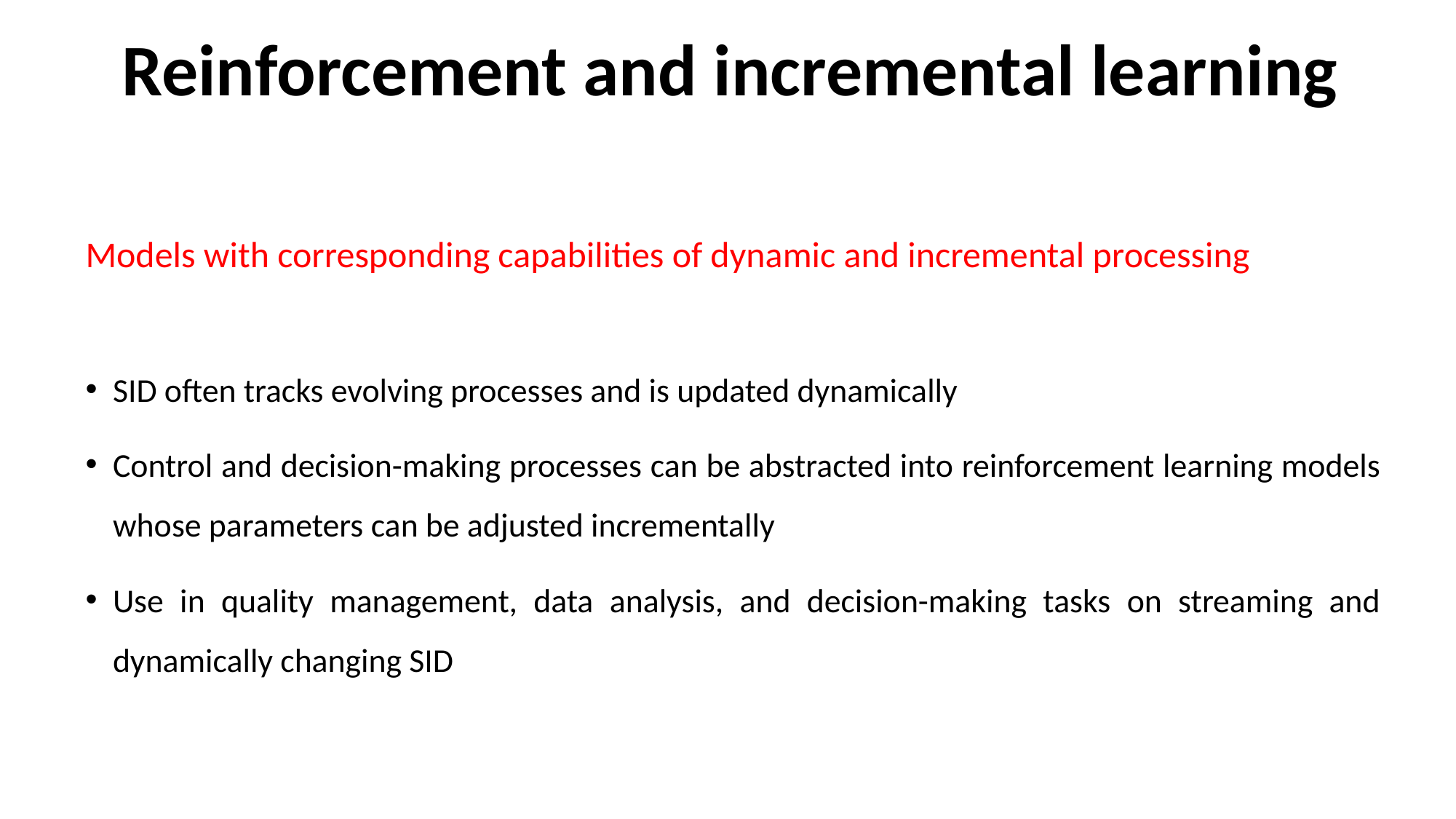

Reinforcement and incremental learning
Models with corresponding capabilities of dynamic and incremental processing

SID often tracks evolving processes and is updated dynamically
Control and decision-making processes can be abstracted into reinforcement learning models whose parameters can be adjusted incrementally
Use in quality management, data analysis, and decision-making tasks on streaming and dynamically changing SID